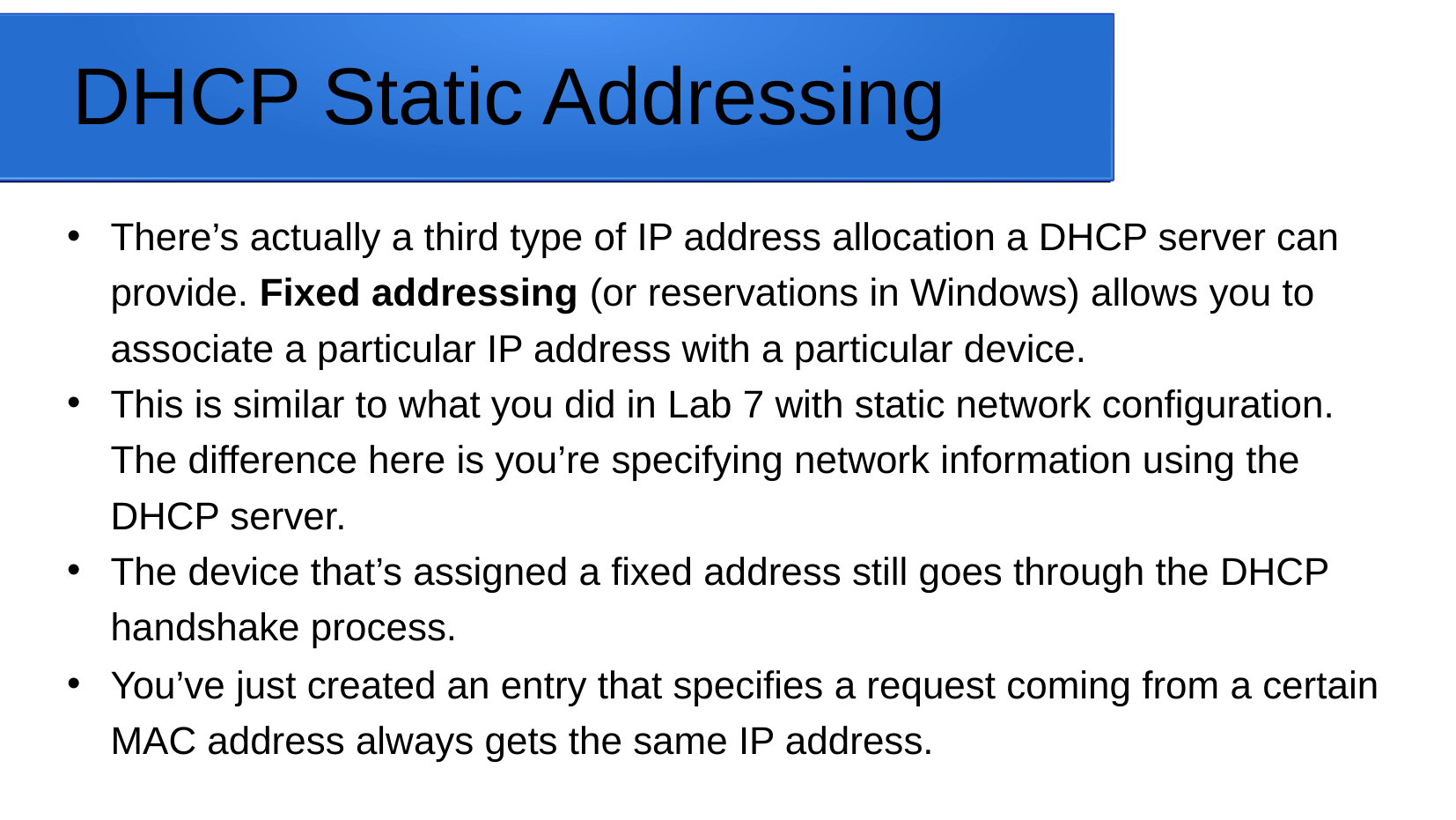

# DHCP Static Addressing
There’s actually a third type of IP address allocation a DHCP server can provide. Fixed addressing (or reservations in Windows) allows you to associate a particular IP address with a particular device.
This is similar to what you did in Lab 7 with static network configuration. The difference here is you’re specifying network information using the DHCP server.
The device that’s assigned a fixed address still goes through the DHCP handshake process.
You’ve just created an entry that specifies a request coming from a certain MAC address always gets the same IP address.